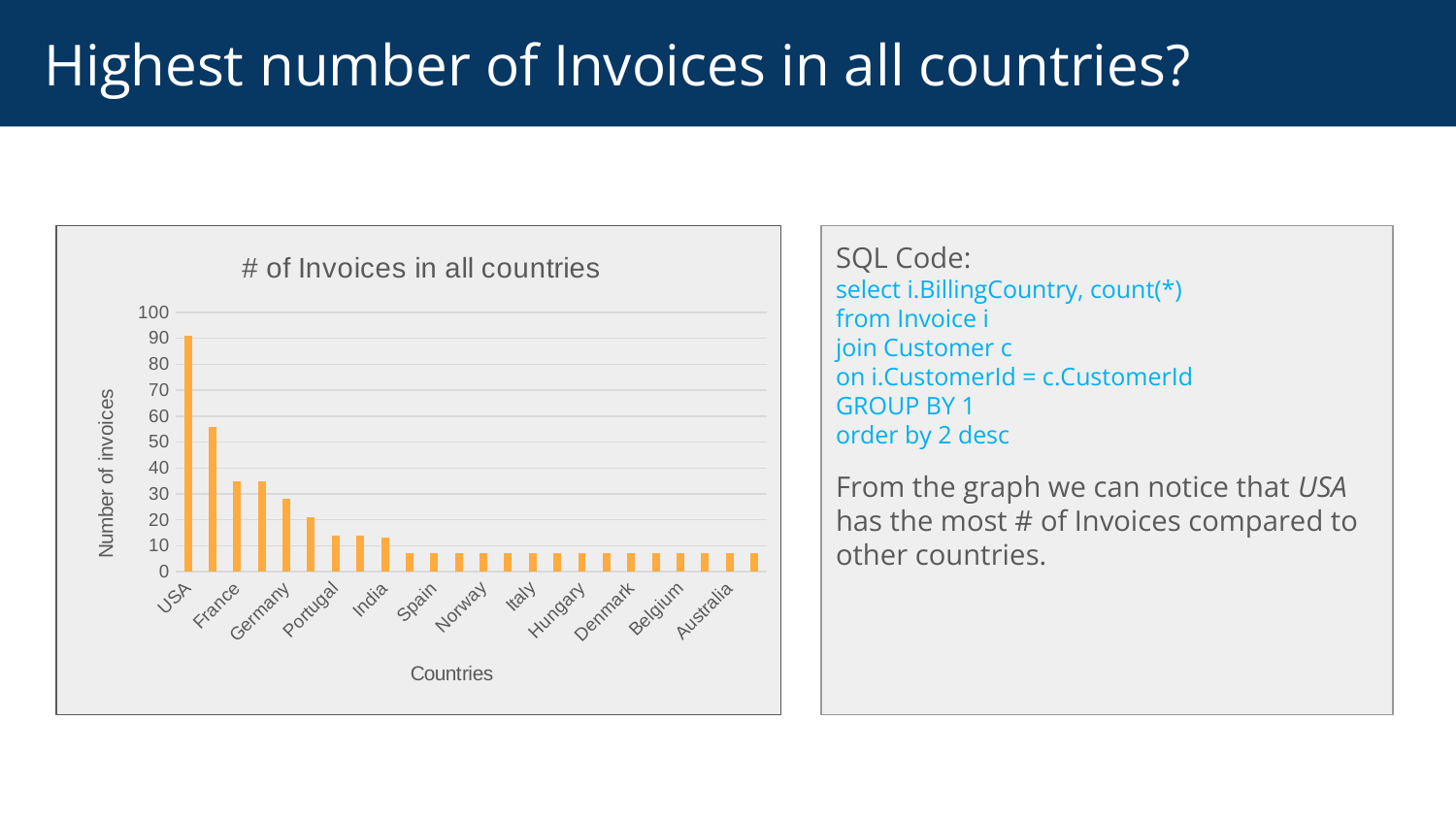

# Highest number of Invoices in all countries?

### Chart: # of Invoices in all countries

| Category | Invoices |
|---|---|
| USA | 91.0 |
| Canada | 56.0 |
| France | 35.0 |
| Brazil | 35.0 |
| Germany | 28.0 |
| United Kingdom | 21.0 |
| Portugal | 14.0 |
| Czech Republic | 14.0 |
| India | 13.0 |
| Sweden | 7.0 |
| Spain | 7.0 |
| Poland | 7.0 |
| Norway | 7.0 |
| Netherlands | 7.0 |
| Italy | 7.0 |
| Ireland | 7.0 |
| Hungary | 7.0 |
| Finland | 7.0 |
| Denmark | 7.0 |
| Chile | 7.0 |
| Belgium | 7.0 |
| Austria | 7.0 |
| Australia | 7.0 |
| Argentina | 7.0 |
SQL Code:
select i.BillingCountry, count(*)
from Invoice i
join Customer c
on i.CustomerId = c.CustomerId
GROUP BY 1
order by 2 desc
From the graph we can notice that USA has the most # of Invoices compared to other countries.